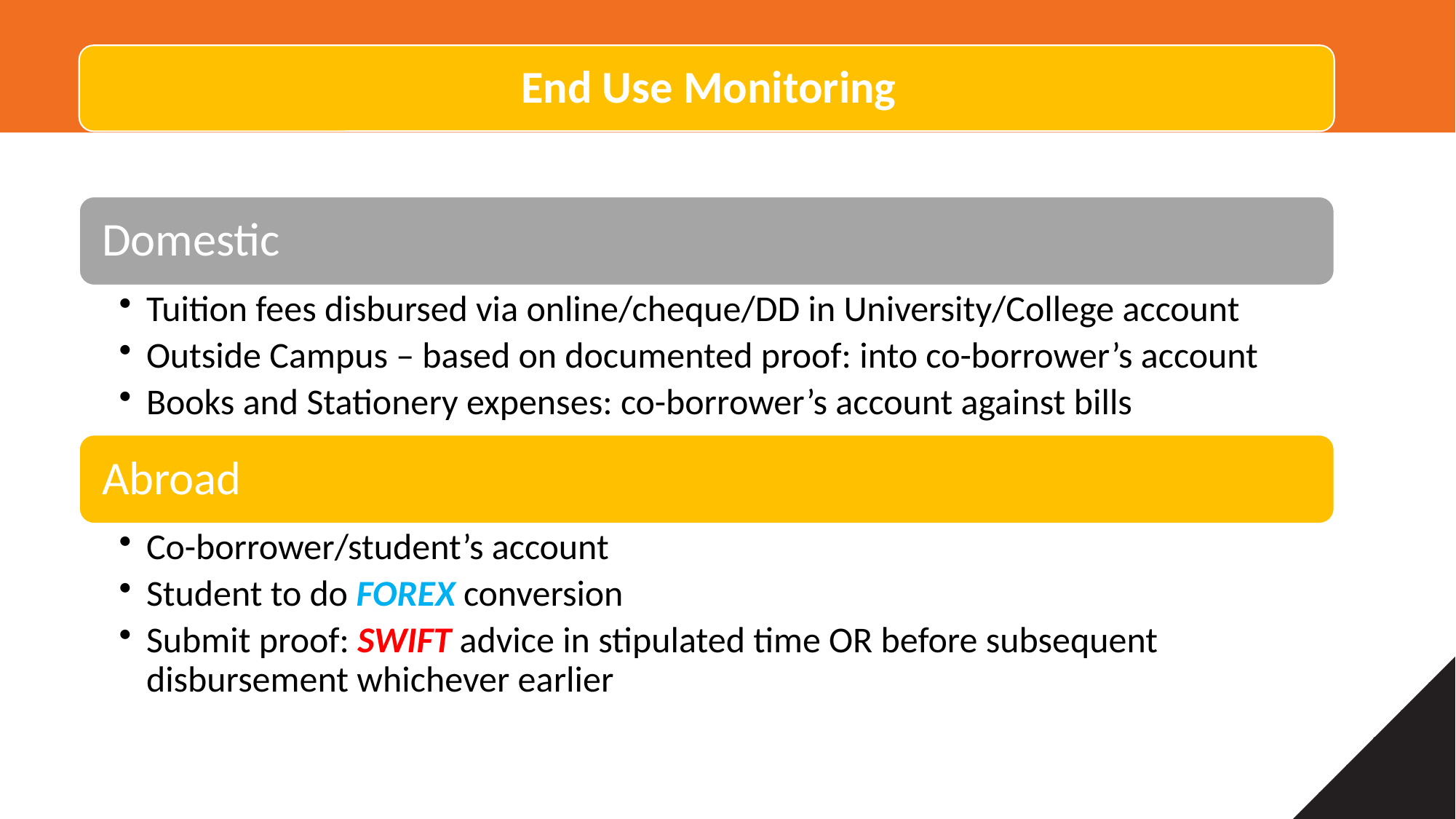

End Use Monitoring
Domestic
Tuition fees disbursed via online/cheque/DD in University/College account
Outside Campus – based on documented proof: into co-borrower’s account
Books and Stationery expenses: co-borrower’s account against bills
Abroad
Co-borrower/student’s account
Student to do FOREX conversion
Submit proof: SWIFT advice in stipulated time OR before subsequent disbursement whichever earlier